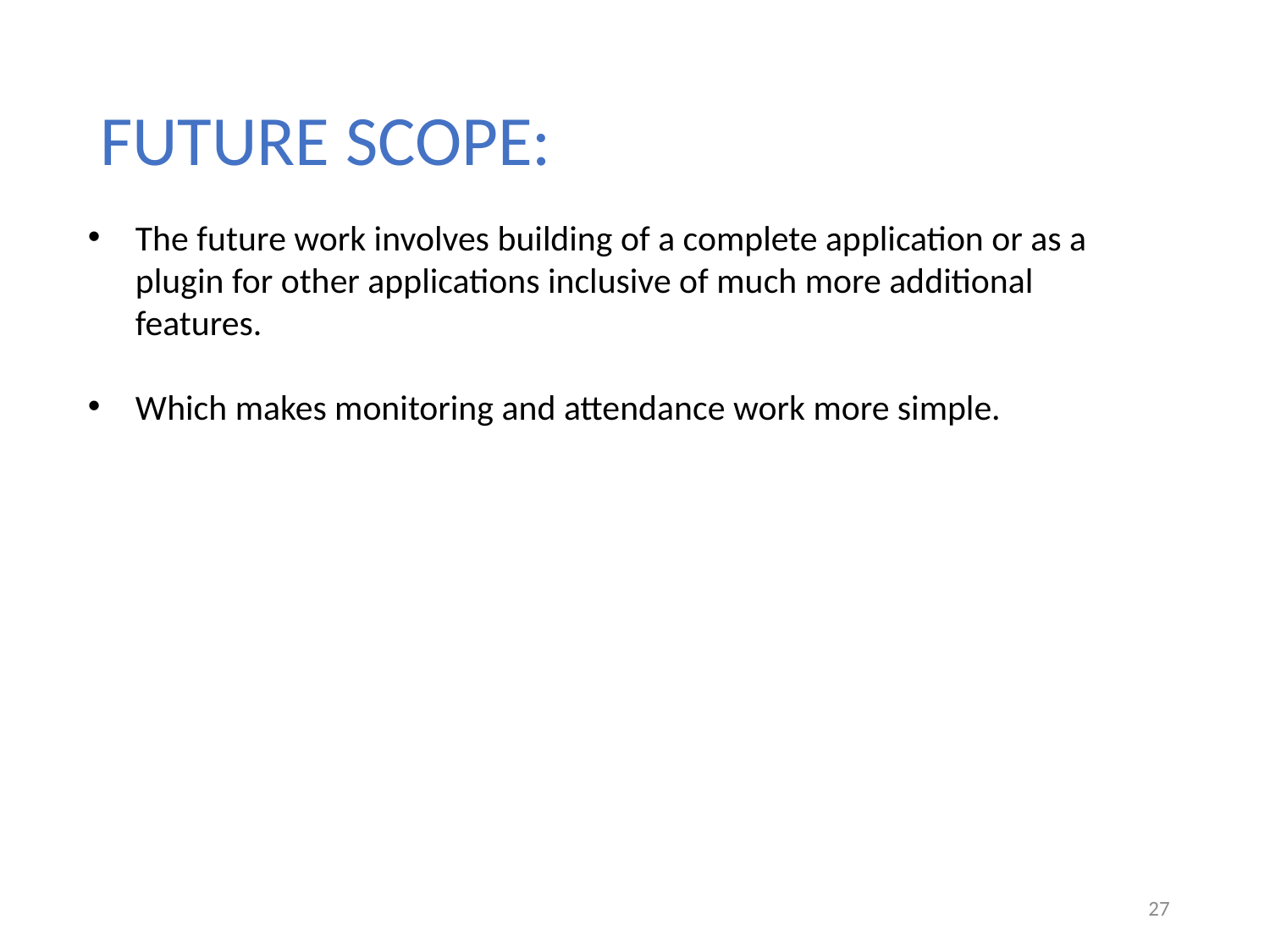

# FUTURE SCOPE:
The future work involves building of a complete application or as a plugin for other applications inclusive of much more additional features.

Which makes monitoring and attendance work more simple.
27